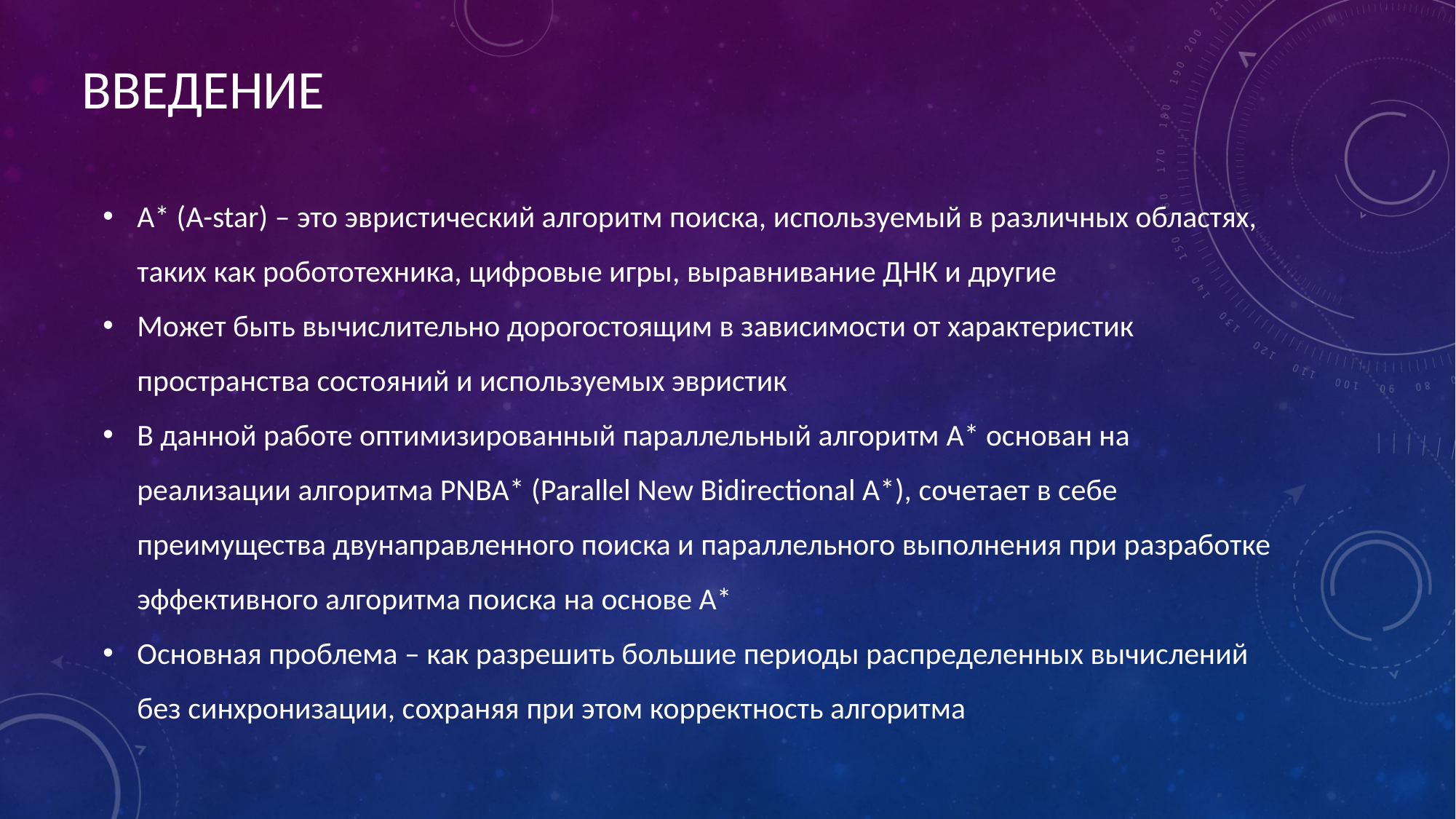

# введение
A* (A-star) – это эвристический алгоритм поиска, используемый в различных областях, таких как робототехника, цифровые игры, выравнивание ДНК и другие
Может быть вычислительно дорогостоящим в зависимости от характеристик пространства состояний и используемых эвристик
В данной работе оптимизированный параллельный алгоритм A* основан на реализации алгоритма PNBA* (Parallel New Bidirectional A*), сочетает в себе преимущества двунаправленного поиска и параллельного выполнения при разработке эффективного алгоритма поиска на основе A*
Основная проблема – как разрешить большие периоды распределенных вычислений без синхронизации, сохраняя при этом корректность алгоритма